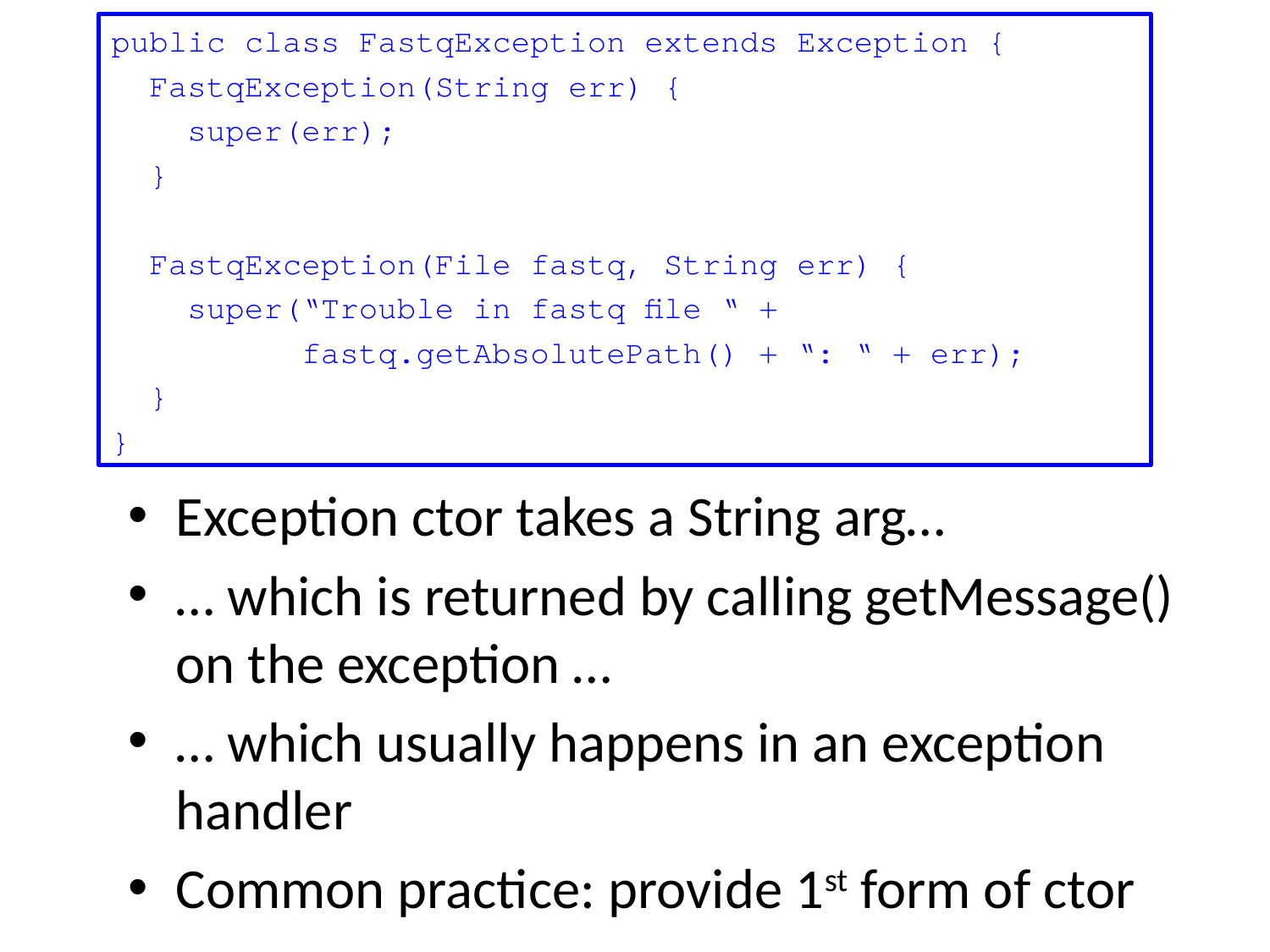

public class FastqException extends Exception {
  FastqException(String err) {
    super(err);
  }

  FastqException(File fastq, String err) {
    super(“Trouble in fastq file “ +
          fastq.getAbsolutePath() + “: “ + err);
  }
}
#
Exception ctor takes a String arg…
… which is returned by calling getMessage() on the exception …
… which usually happens in an exception handler
Common practice: provide 1st form of ctor